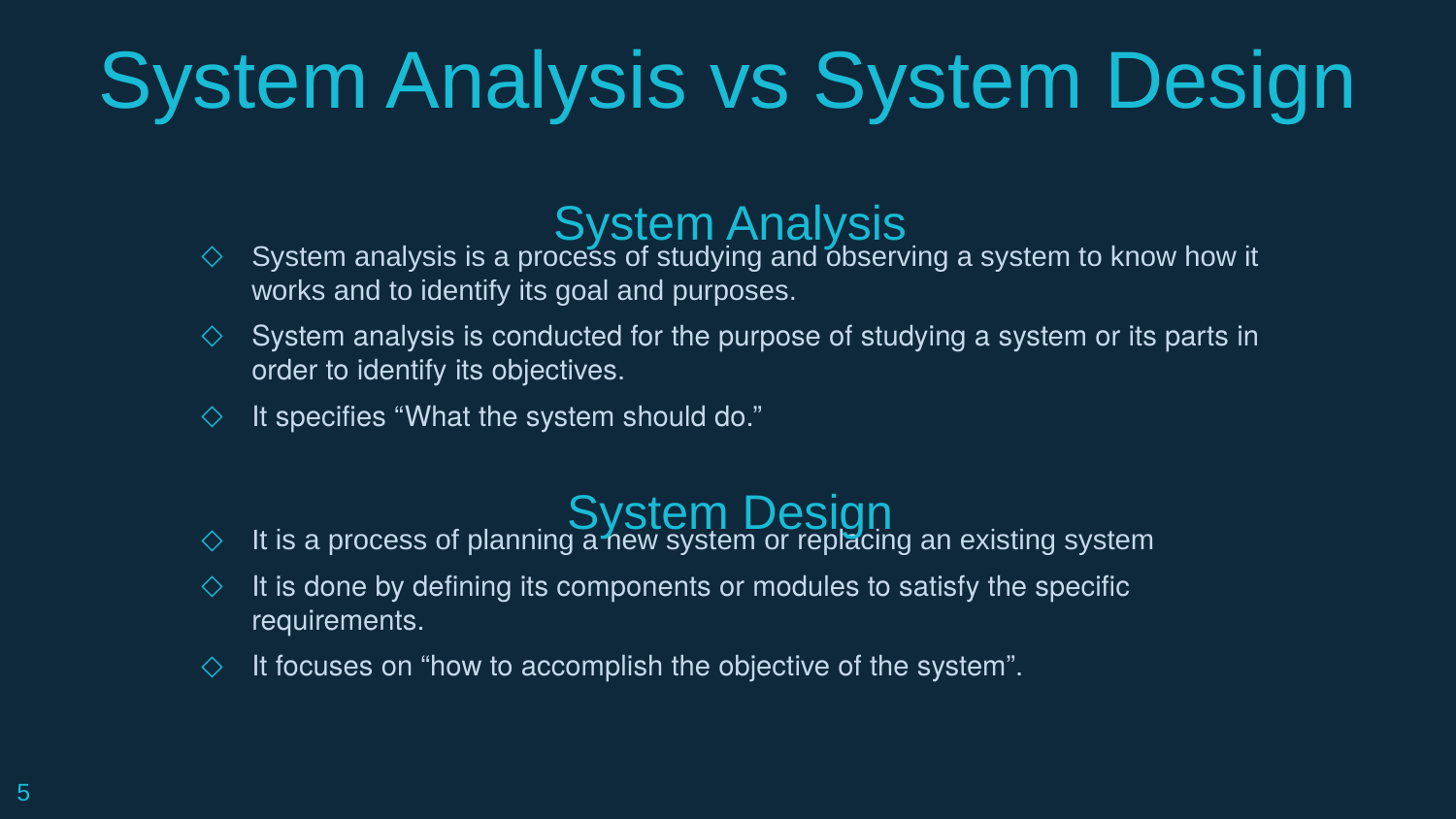

System Analysis vs System Design
System Analysis
System analysis is a process of studying and observing a system to know how it works and to identify its goal and purposes.
System analysis is conducted for the purpose of studying a system or its parts in order to identify its objectives.
It specifies “What the system should do.”

System Design
It is a process of planning a new system or replacing an existing system
It is done by defining its components or modules to satisfy the specific requirements.
It focuses on “how to accomplish the objective of the system”.

5